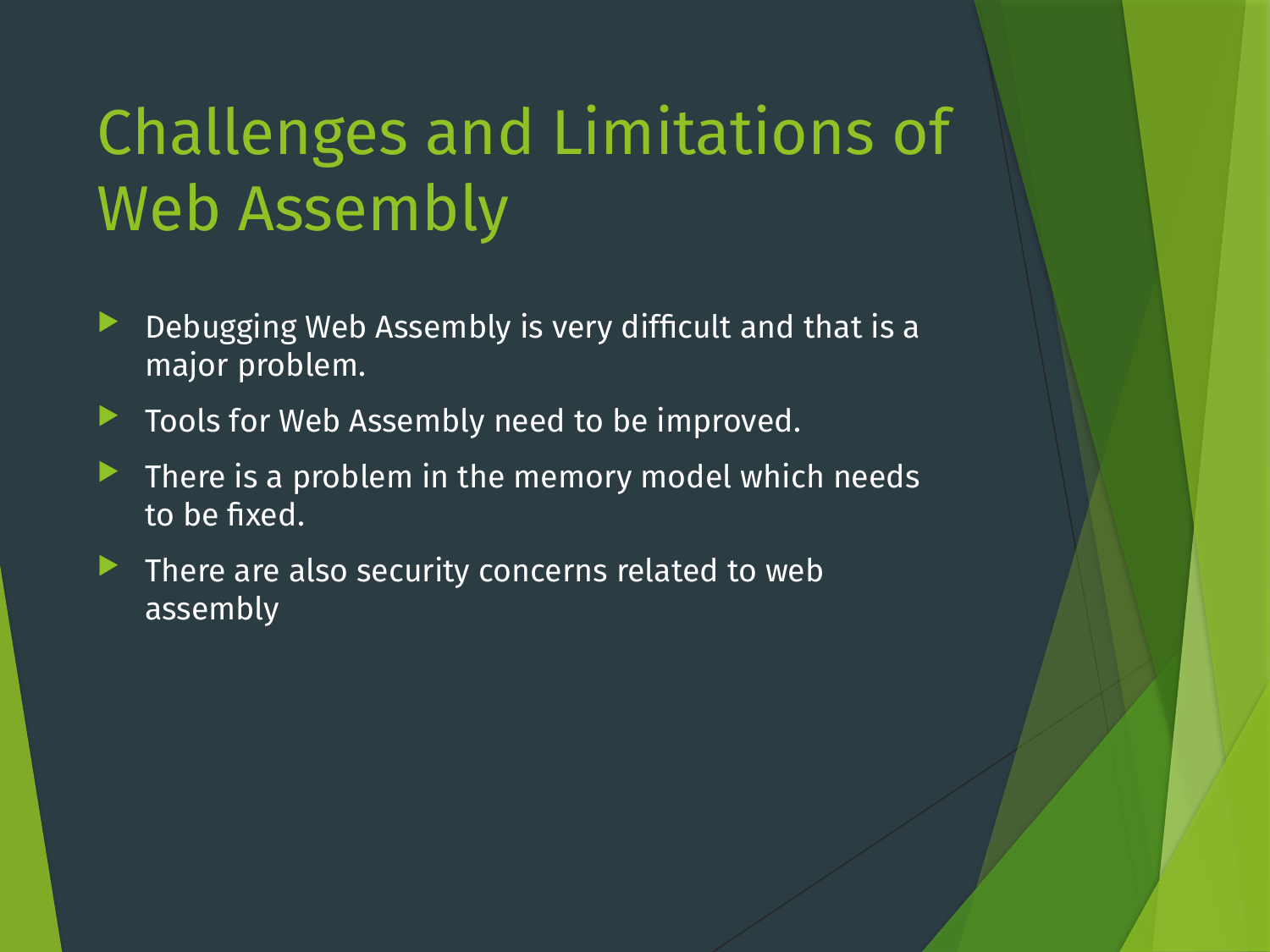

# Challenges and Limitations of Web Assembly
Debugging Web Assembly is very difficult and that is a major problem.
Tools for Web Assembly need to be improved.
There is a problem in the memory model which needs to be fixed.
There are also security concerns related to web assembly